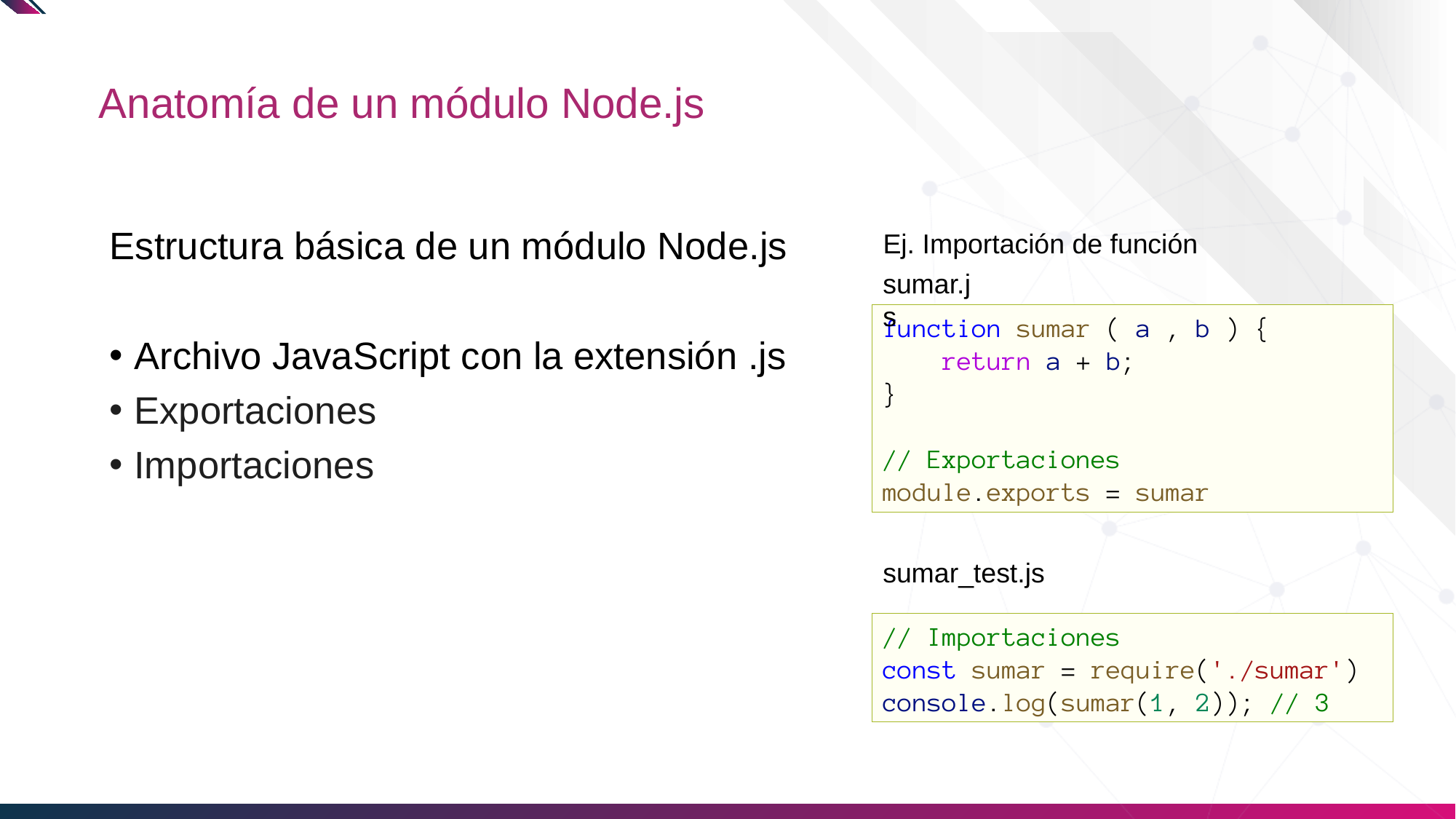

# Anatomía de un módulo Node.js
Estructura básica de un módulo Node.js

Archivo JavaScript con la extensión .js
Exportaciones
Importaciones
Ej. Importación de función
sumar.js
function sumar ( a , b ) {
    return a + b;
}
// Exportaciones
module.exports = sumar
sumar_test.js
// Importaciones
const sumar = require('./sumar')
console.log(sumar(1, 2)); // 3